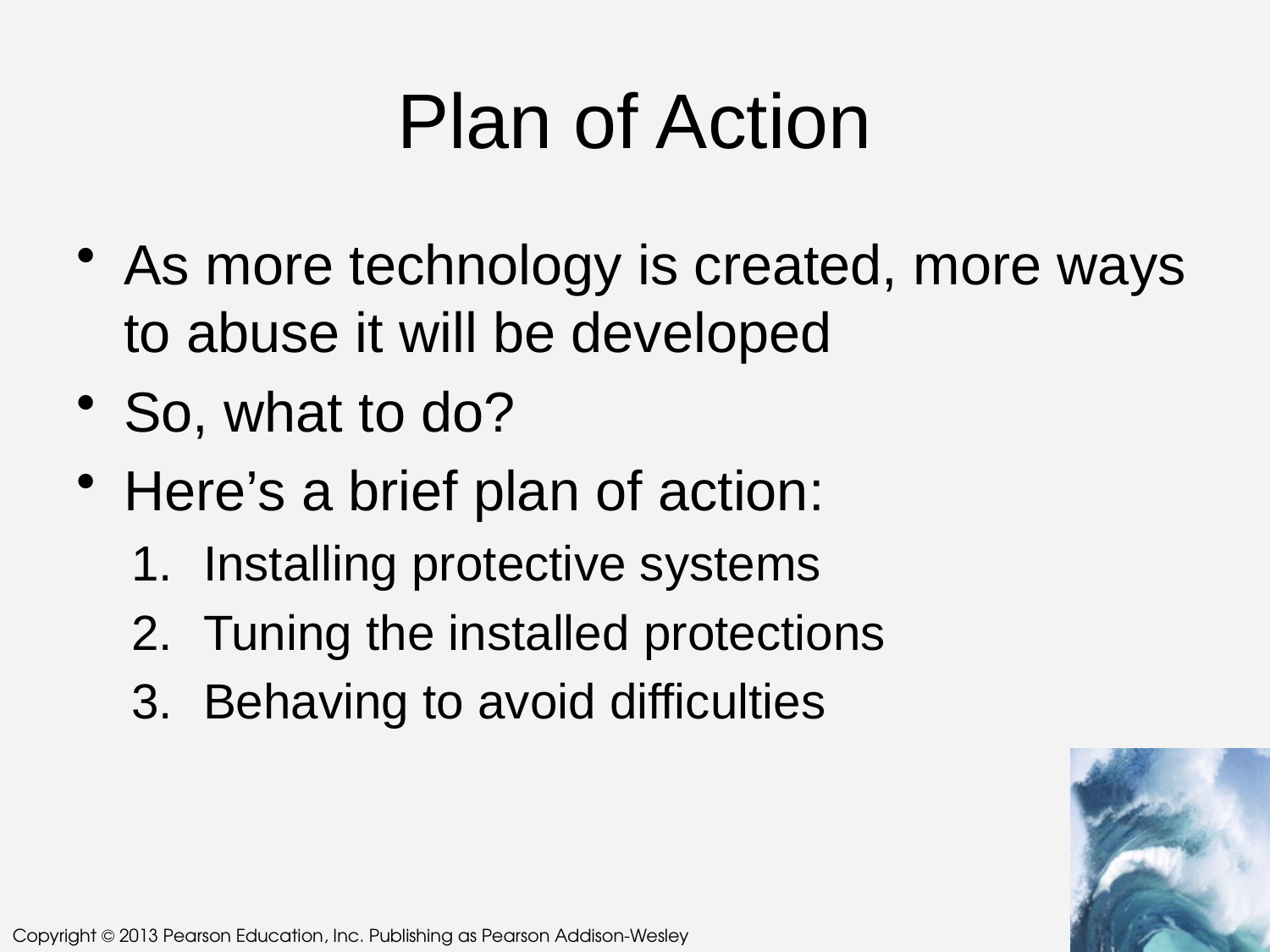

# Plan of Action
As more technology is created, more ways to abuse it will be developed
So, what to do?
Here’s a brief plan of action:
Installing protective systems
Tuning the installed protections
Behaving to avoid difficulties